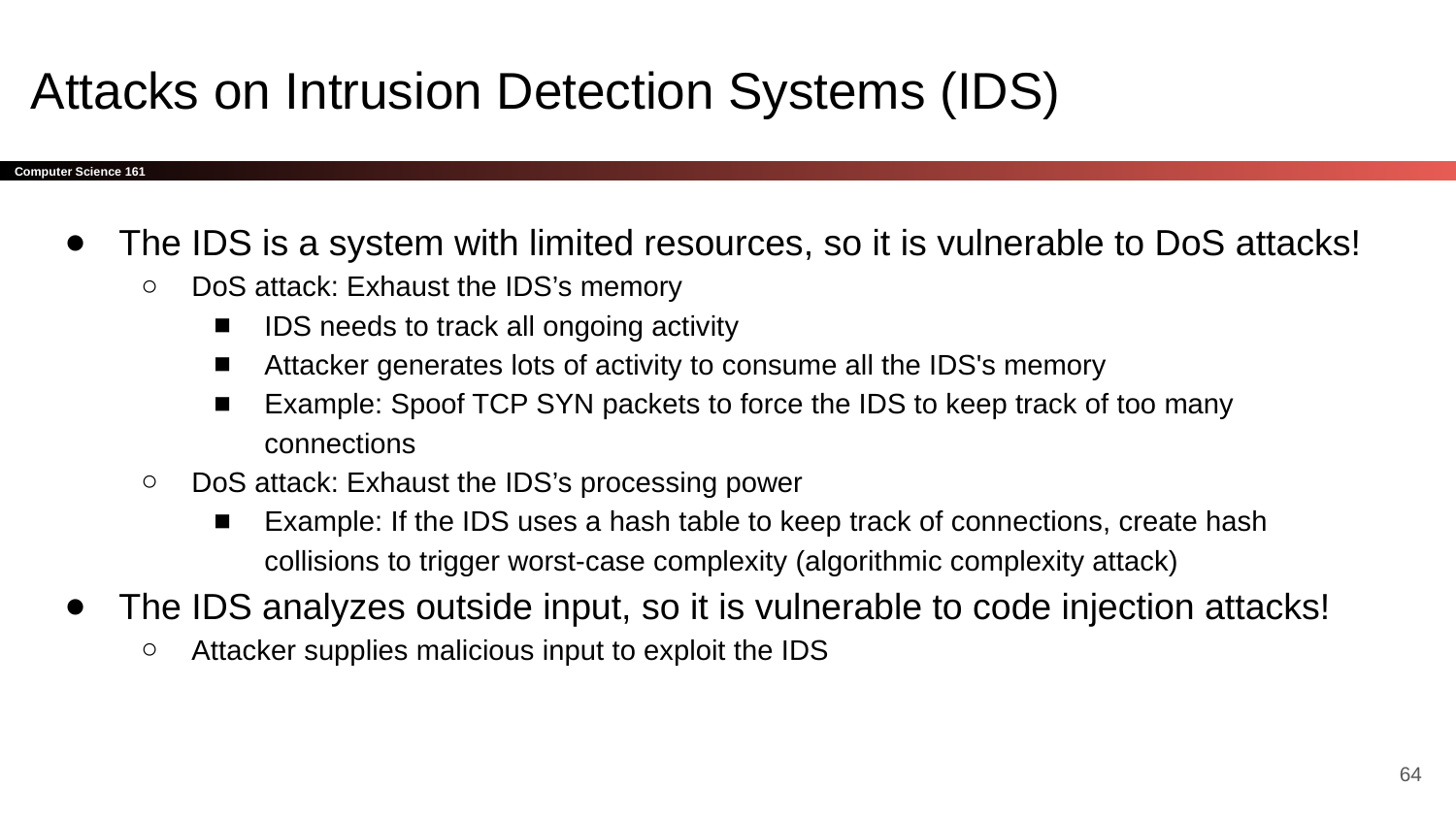

# Attacks on Intrusion Detection Systems (IDS)
The IDS is a system with limited resources, so it is vulnerable to DoS attacks!
DoS attack: Exhaust the IDS’s memory
IDS needs to track all ongoing activity
Attacker generates lots of activity to consume all the IDS's memory
Example: Spoof TCP SYN packets to force the IDS to keep track of too many connections
DoS attack: Exhaust the IDS’s processing power
Example: If the IDS uses a hash table to keep track of connections, create hash collisions to trigger worst-case complexity (algorithmic complexity attack)
The IDS analyzes outside input, so it is vulnerable to code injection attacks!
Attacker supplies malicious input to exploit the IDS
64